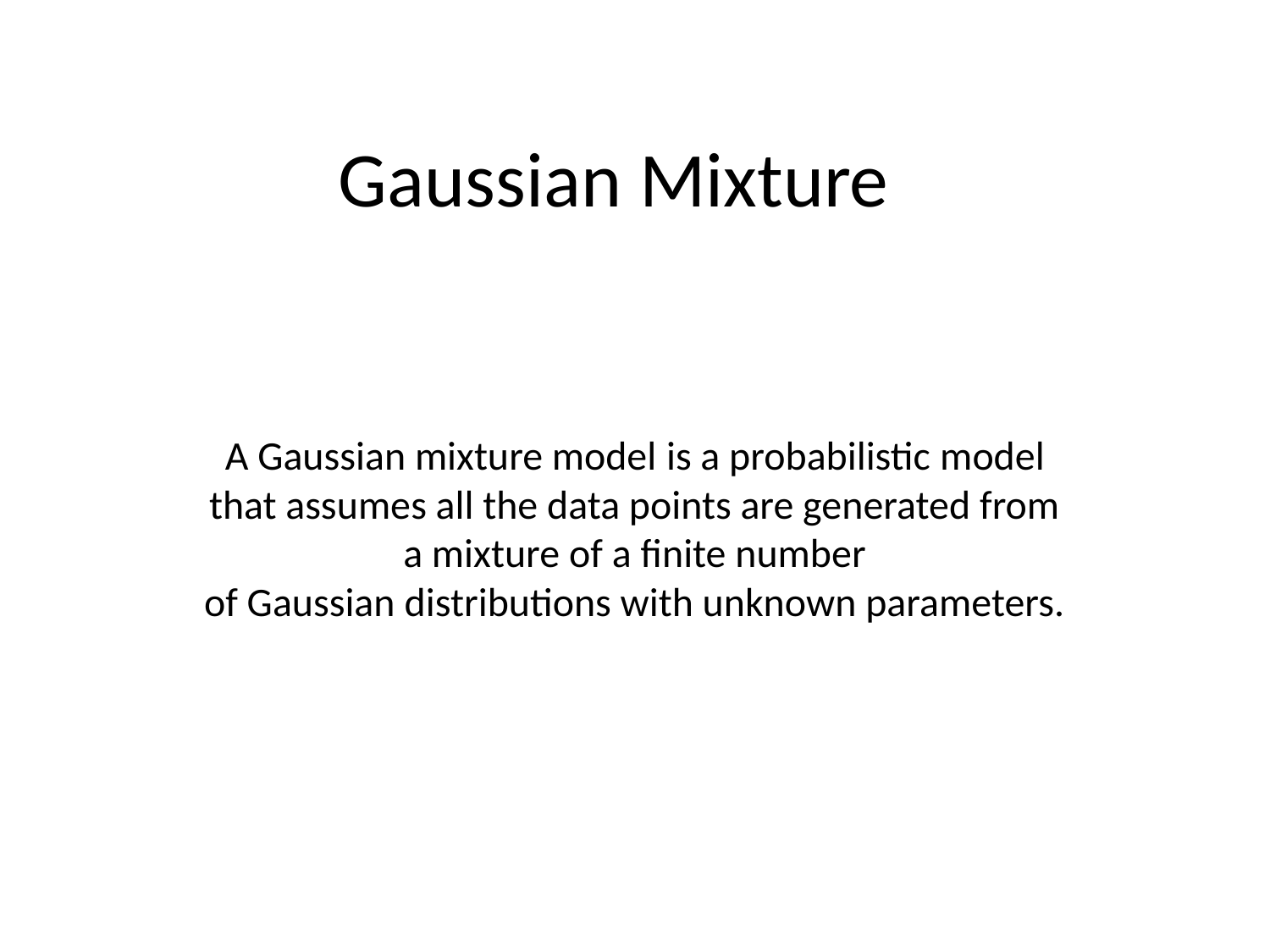

# Gaussian Mixture
A Gaussian mixture model is a probabilistic model that assumes all the data points are generated from a mixture of a finite number of Gaussian distributions with unknown parameters.